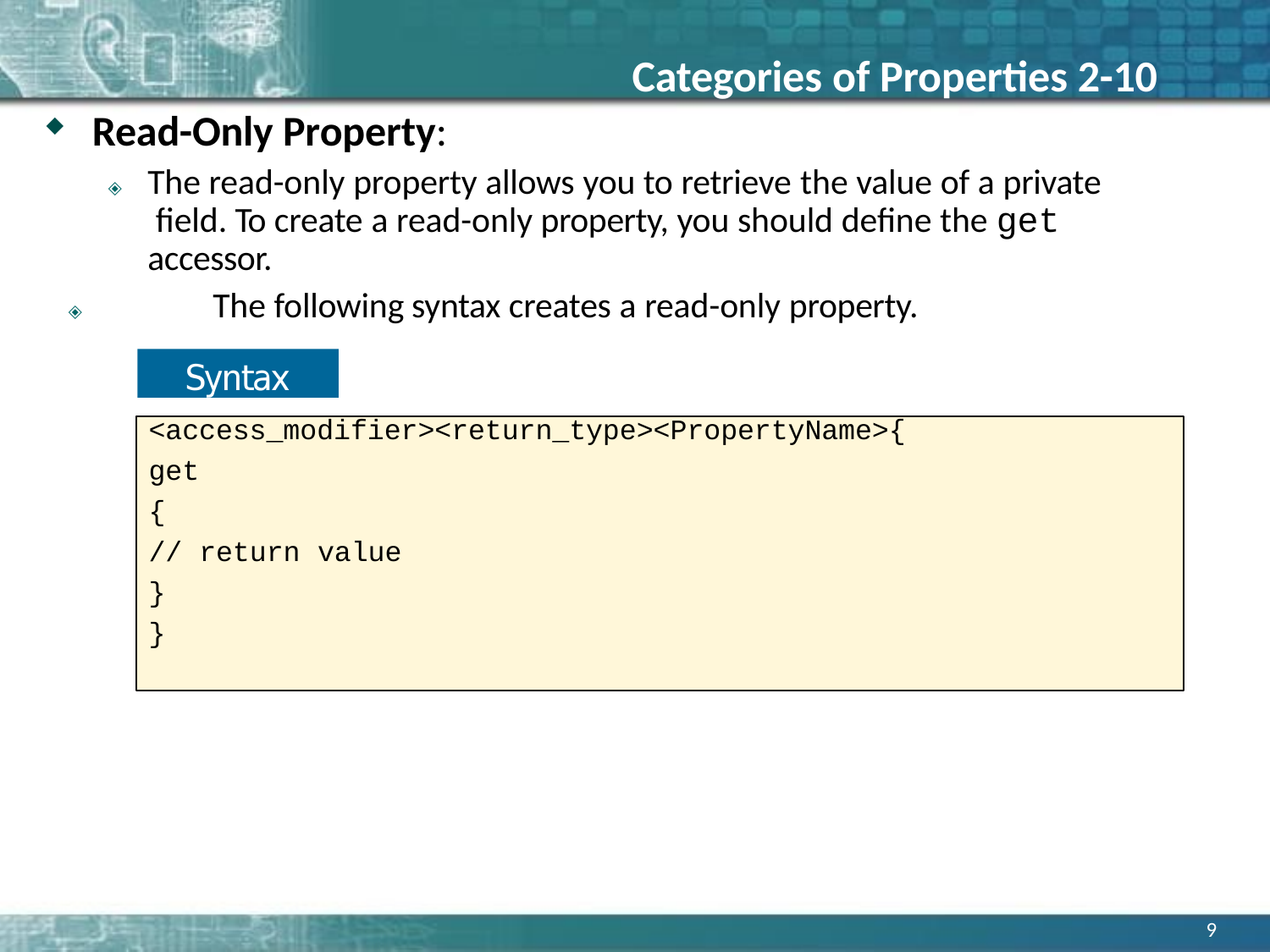

# Categories of Properties 2-10
Read-Only Property:
🞛	The read-only property allows you to retrieve the value of a private  field. To create a read-only property, you should define the get  accessor.
🞛	The following syntax creates a read-only property.
Syntax

<access_modifier><return_type><PropertyName>{
get
{
// return value
}
}
9